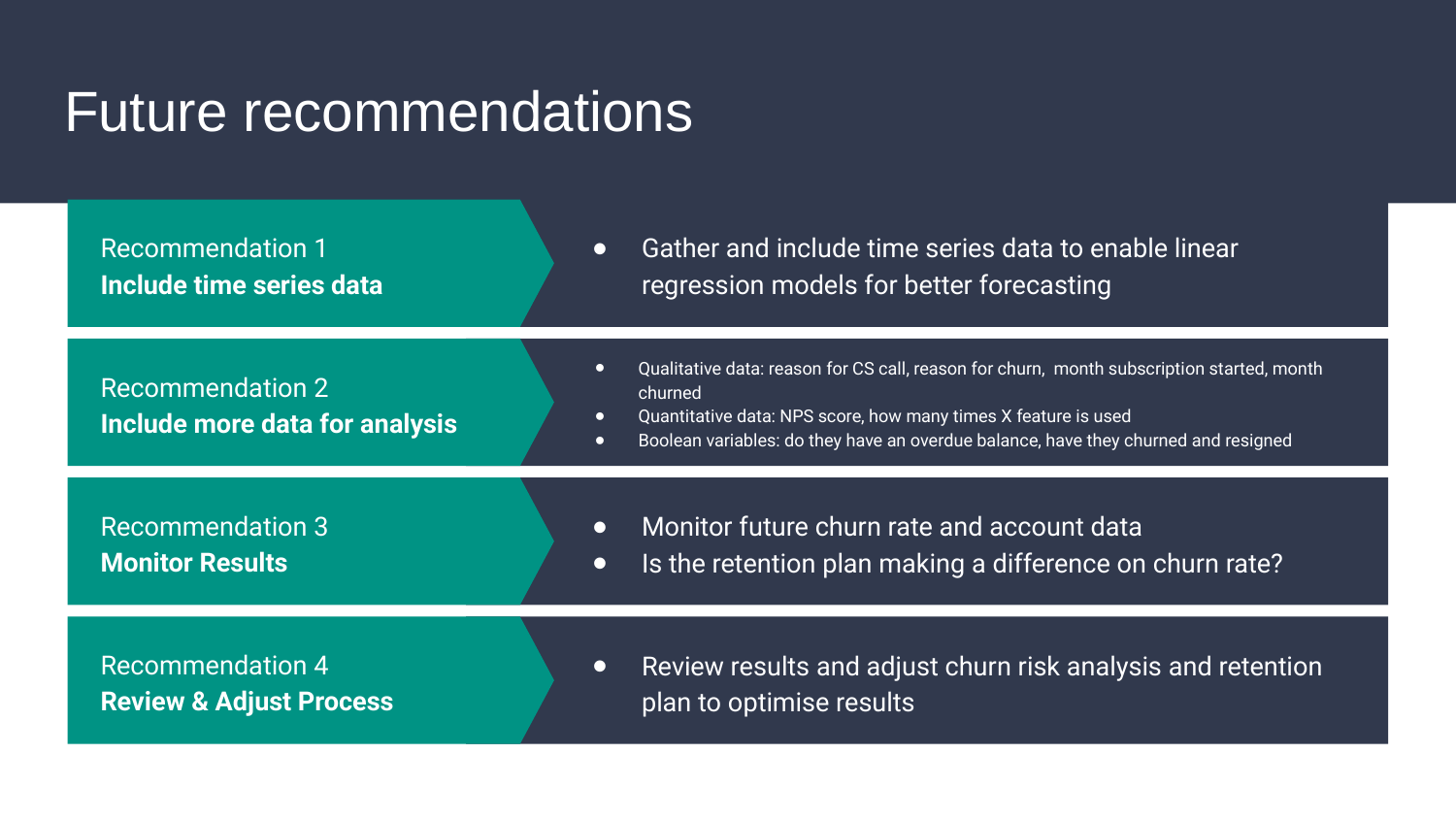

# Future recommendations

Gather and include time series data to enable linear regression models for better forecasting
Recommendation 1	 Include time series data

Recommendation 2	     Include more data for analysis
Qualitative data: reason for CS call, reason for churn,  month subscription started, month churned
Quantitative data: NPS score, how many times X feature is used
Boolean variables: do they have an overdue balance, have they churned and resigned

Recommendation 3	Monitor Results
Monitor future churn rate and account data
Is the retention plan making a difference on churn rate?
Recommendation 4	Review & Adjust Process

Review results and adjust churn risk analysis and retention plan to optimise results